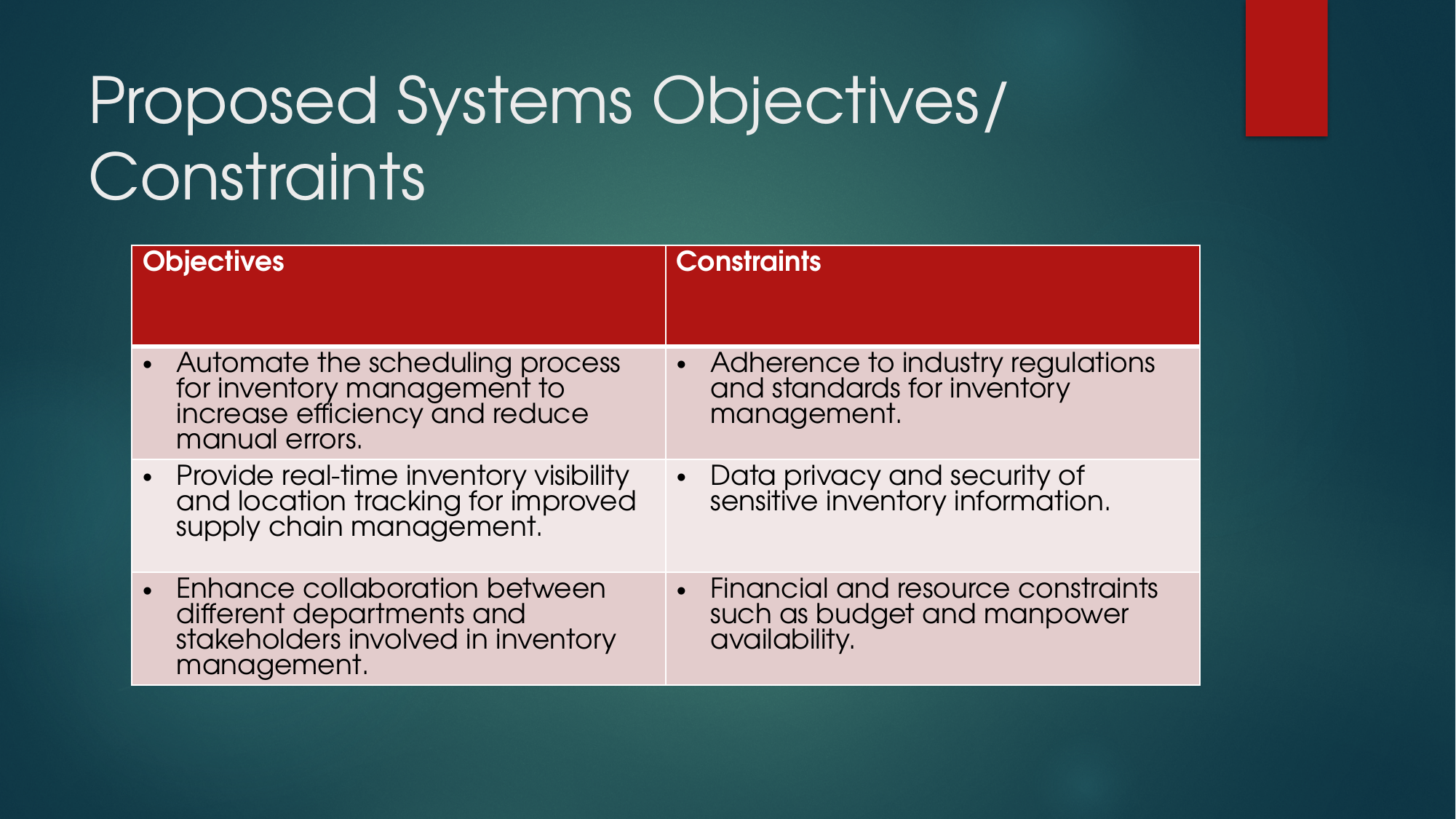

# Proposed Systems Objectives/ Constraints
| Objectives | Constraints |
| --- | --- |
| Automate the scheduling process for inventory management to increase efficiency and reduce manual errors. | Adherence to industry regulations and standards for inventory management. |
| Provide real-time inventory visibility and location tracking for improved supply chain management. | Data privacy and security of sensitive inventory information. |
| Enhance collaboration between different departments and stakeholders involved in inventory management. | Financial and resource constraints such as budget and manpower availability. |